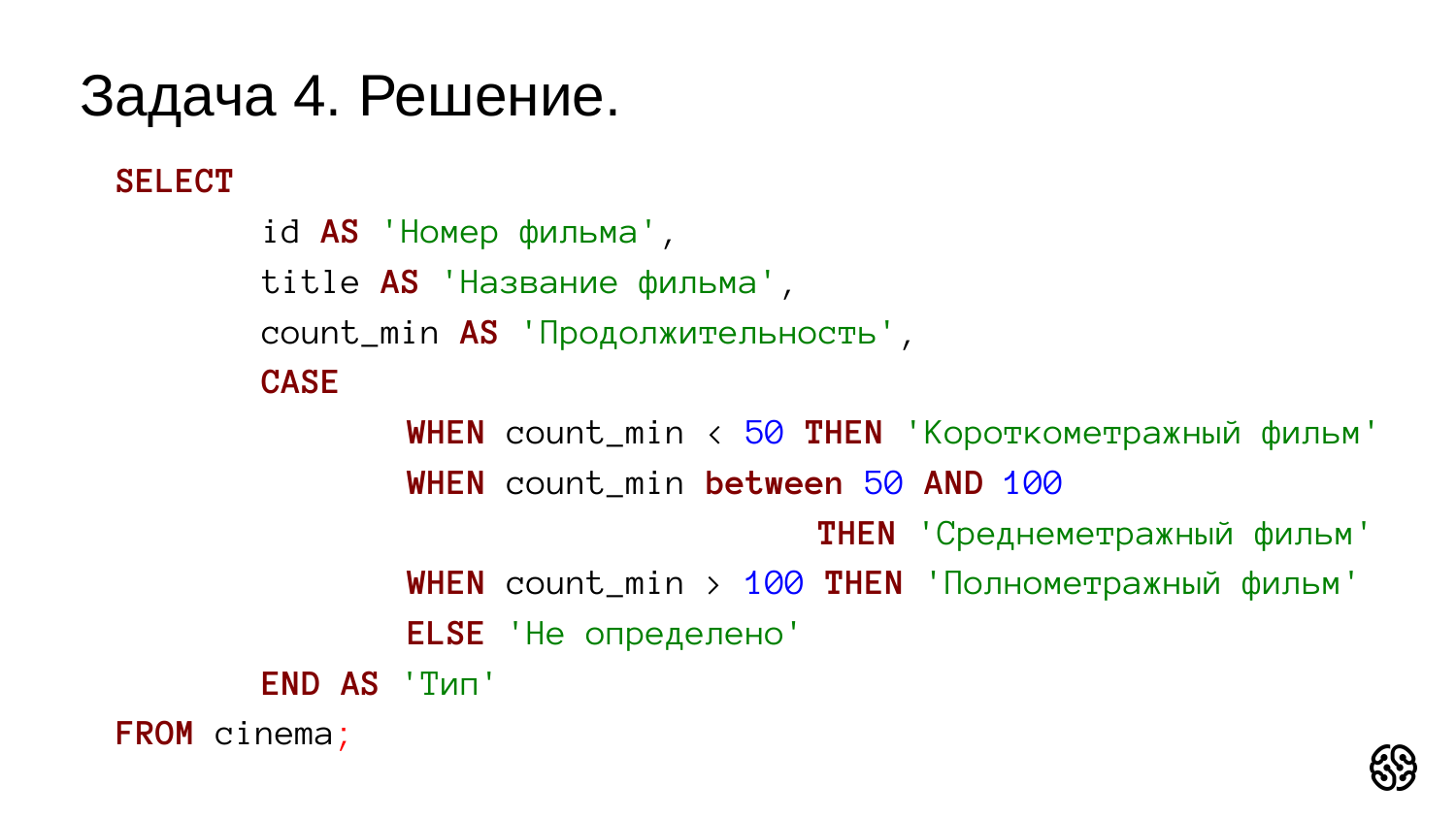

#
Задача 4. Решение.
SELECT
	id AS 'Номер фильма',
	title AS 'Название фильма',
	count_min AS 'Продолжительность',
	CASE
		WHEN count_min < 50 THEN 'Короткометражный фильм'
		WHEN count_min between 50 AND 100
				      THEN 'Среднеметражный фильм'
		WHEN count_min > 100 THEN 'Полнометражный фильм'
		ELSE 'Не определено'
	END AS 'Тип'
FROM cinema;